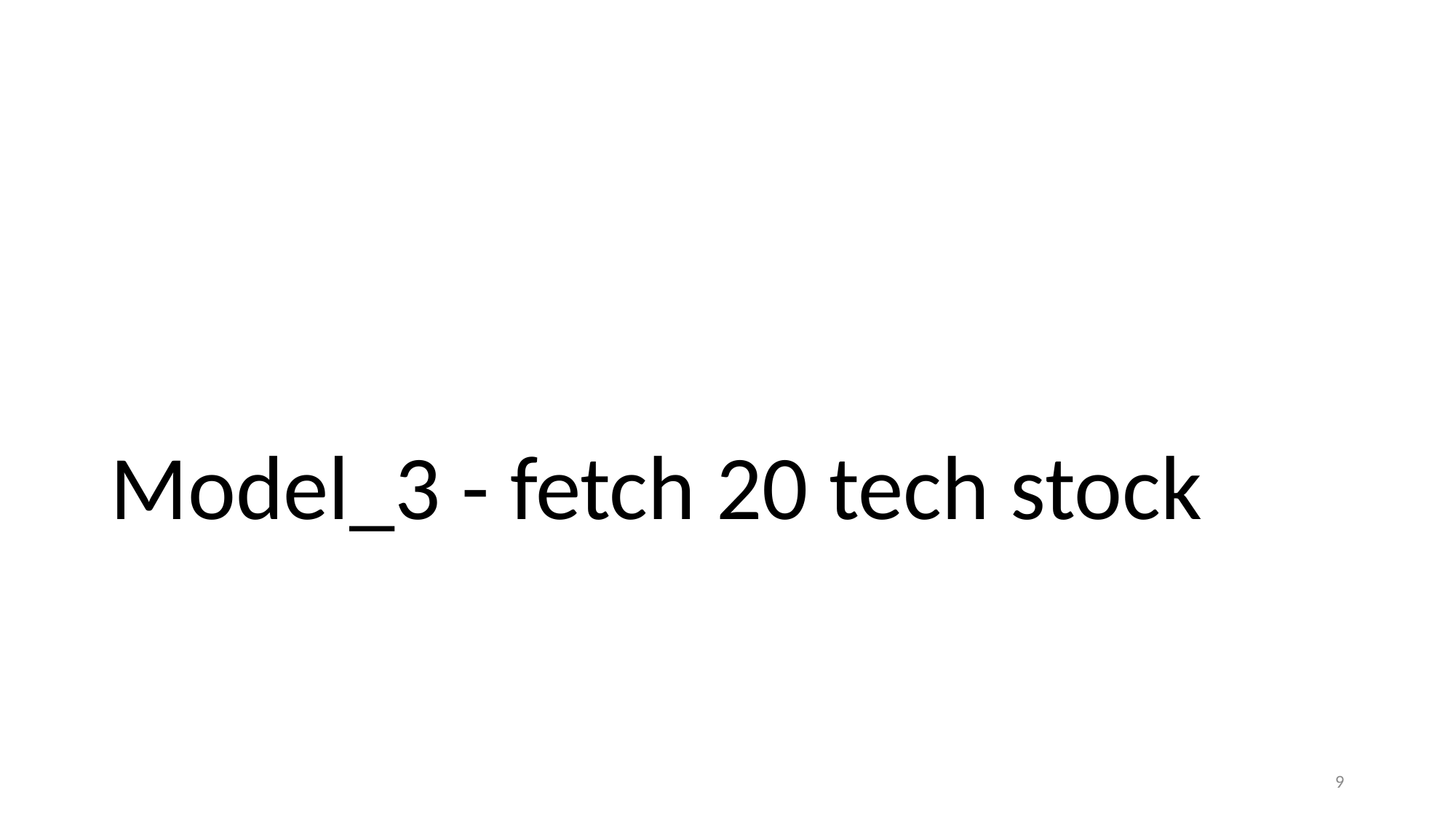

# Model_3 - fetch 20 tech stock

9